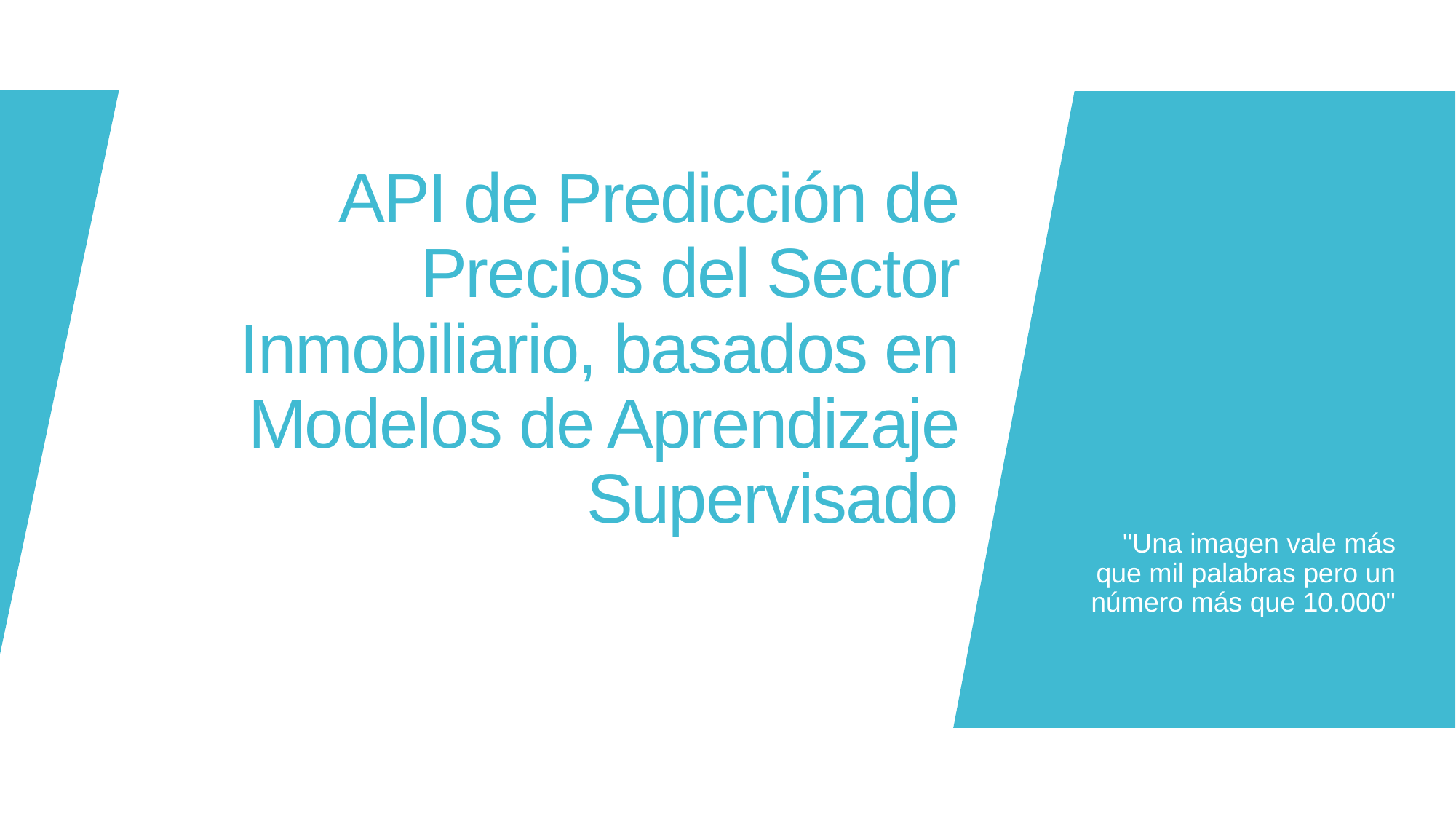

# API de Predicción de Precios del Sector Inmobiliario, basados en Modelos de Aprendizaje Supervisado
"Una imagen vale más que mil palabras pero un número más que 10.000"